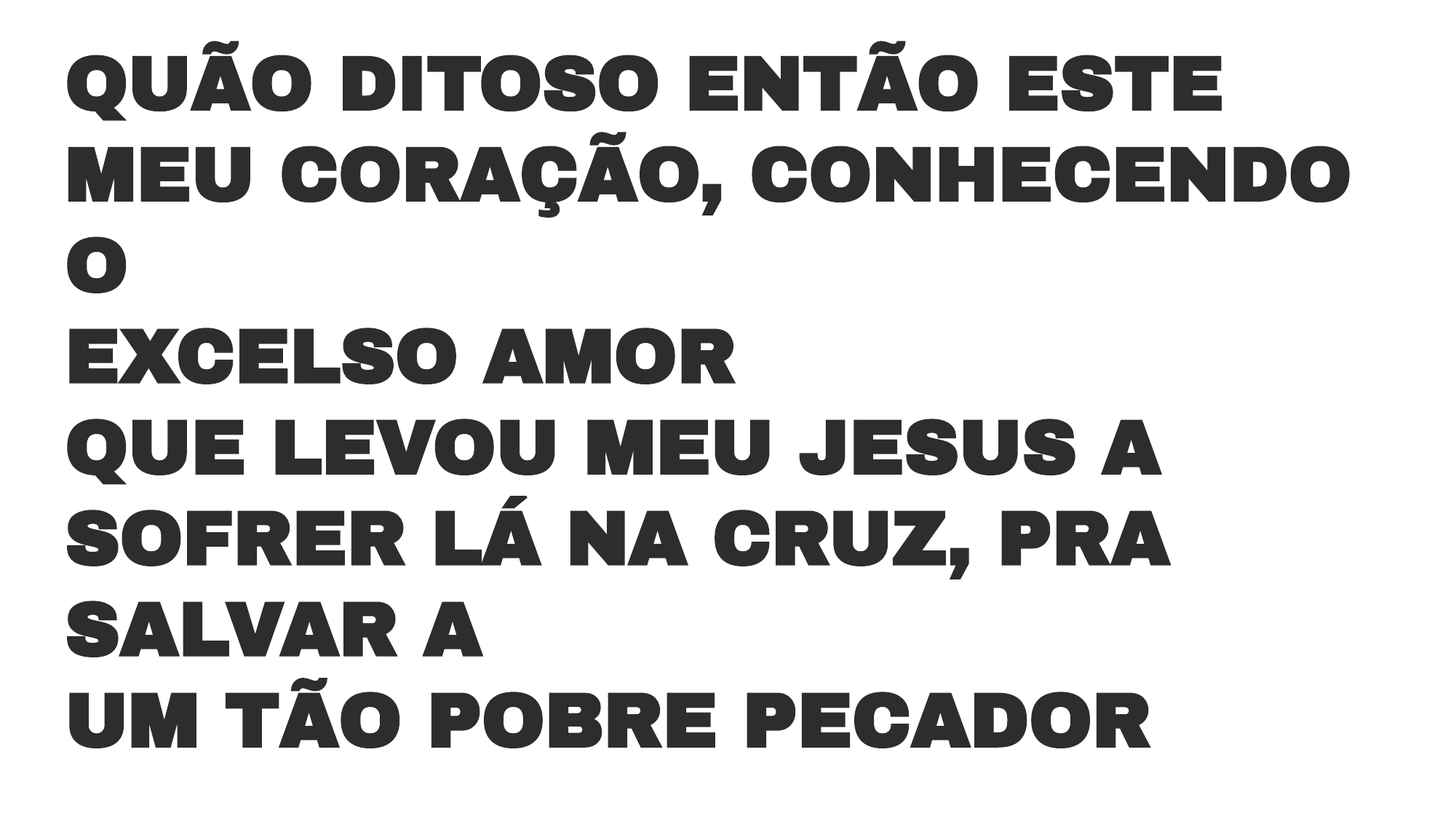

QUÃO DITOSO ENTÃO ESTE MEU CORAÇÃO, CONHECENDO O
EXCELSO AMOR
QUE LEVOU MEU JESUS A SOFRER LÁ NA CRUZ, PRA SALVAR A
UM TÃO POBRE PECADOR